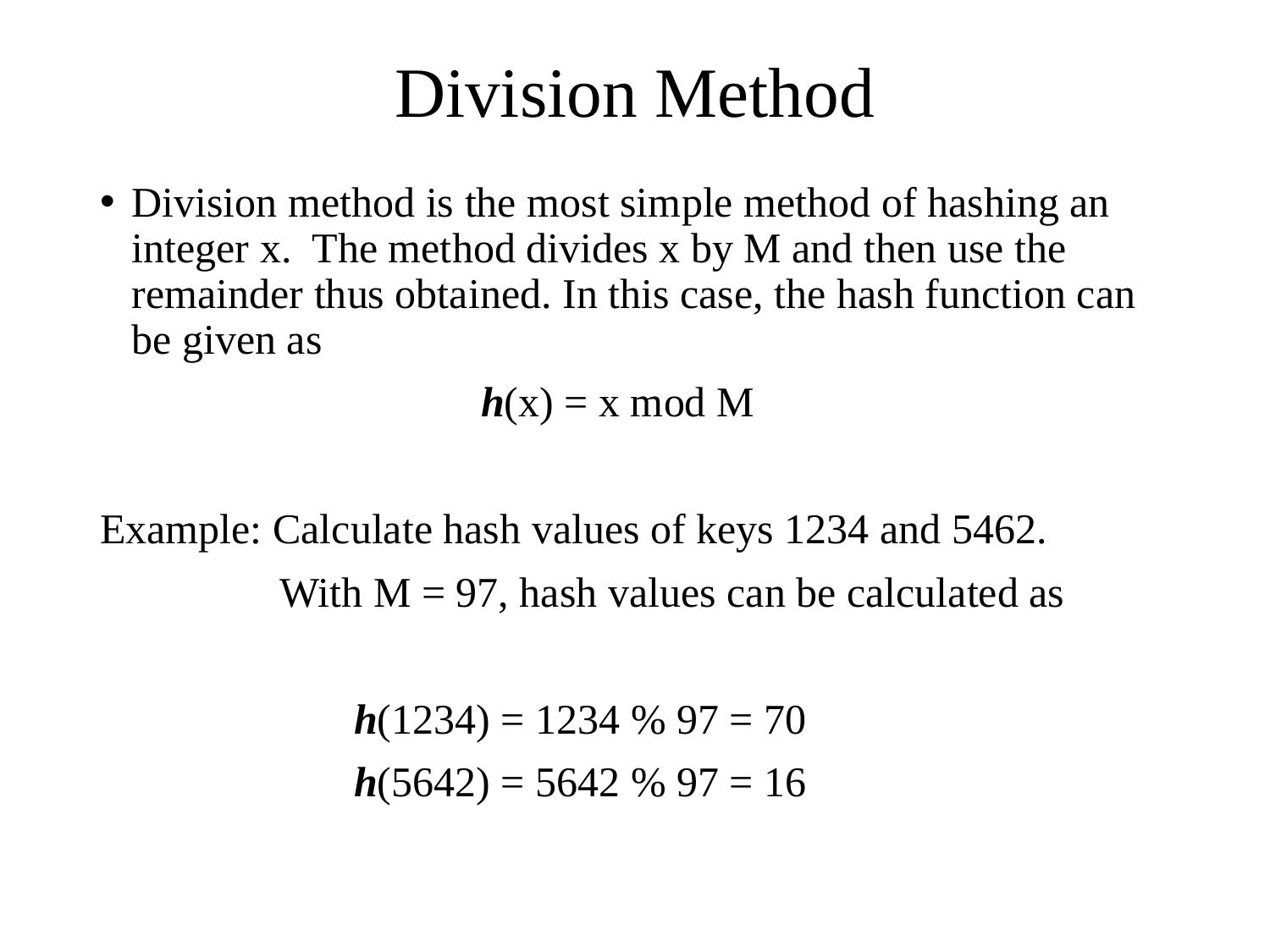

# Division Method
Division method is the most simple method of hashing an integer x.  The method divides x by M and then use the remainder thus obtained. In this case, the hash function can be given as
			h(x) = x mod M

Example: Calculate hash values of keys 1234 and 5462.
	     With M = 97, hash values can be calculated as

		h(1234) = 1234 % 97 = 70
		h(5642) = 5642 % 97 = 16